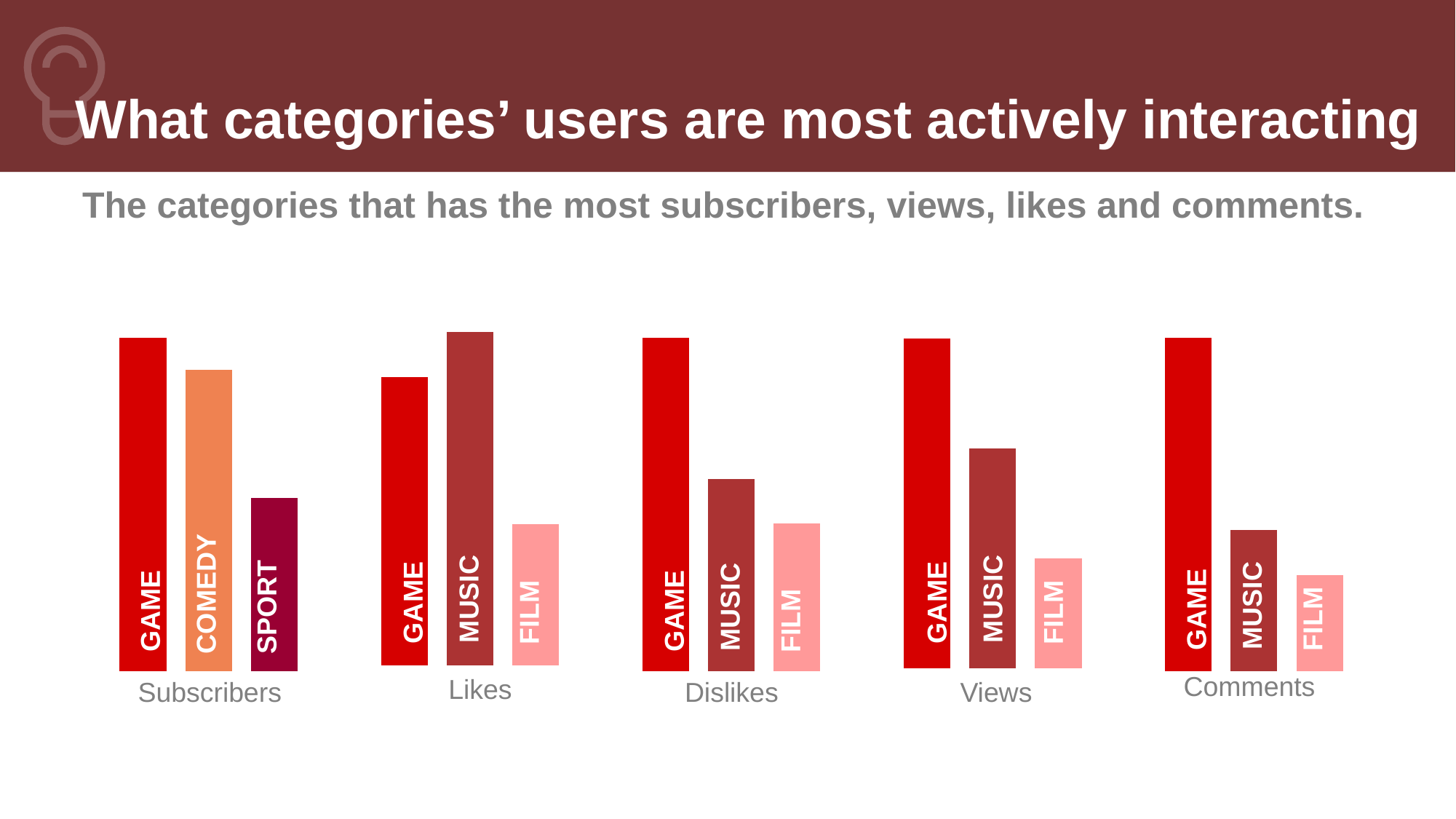

# What categories’ users are most actively interacting
The categories that has the most subscribers, views, likes and comments.

### Chart

| Category | text |
|---|---|
| Game | 45.0 |
| Music | 52.0 |
| Film& Ani | 22.0 |

### Chart

| Category | text |
|---|---|
| Game | 52.0 |
| Music | 51.0 |
| Film& Ani | 50.0 |

### Chart

| Category | text |
|---|---|
| Game | 52.0 |
| Music | 47.0 |
| Film& Ani | 27.0 |

### Chart

| Category | text |
|---|---|
| Game | 52.0 |
| Music | 30.0 |
| Film& Ani | 23.0 |

### Chart

| Category | text |
|---|---|
| Game | 52.0 |
| Music | 22.0 |
| Film& Ani | 15.0 |
COMEDY
MUSIC
MUSIC
GAME
GAME
MUSIC
MUSIC
SPORT
GAME
GAME
GAME
FILM
FILM
FILM
FILM
Comments
Likes
Subscribers
Dislikes
Views